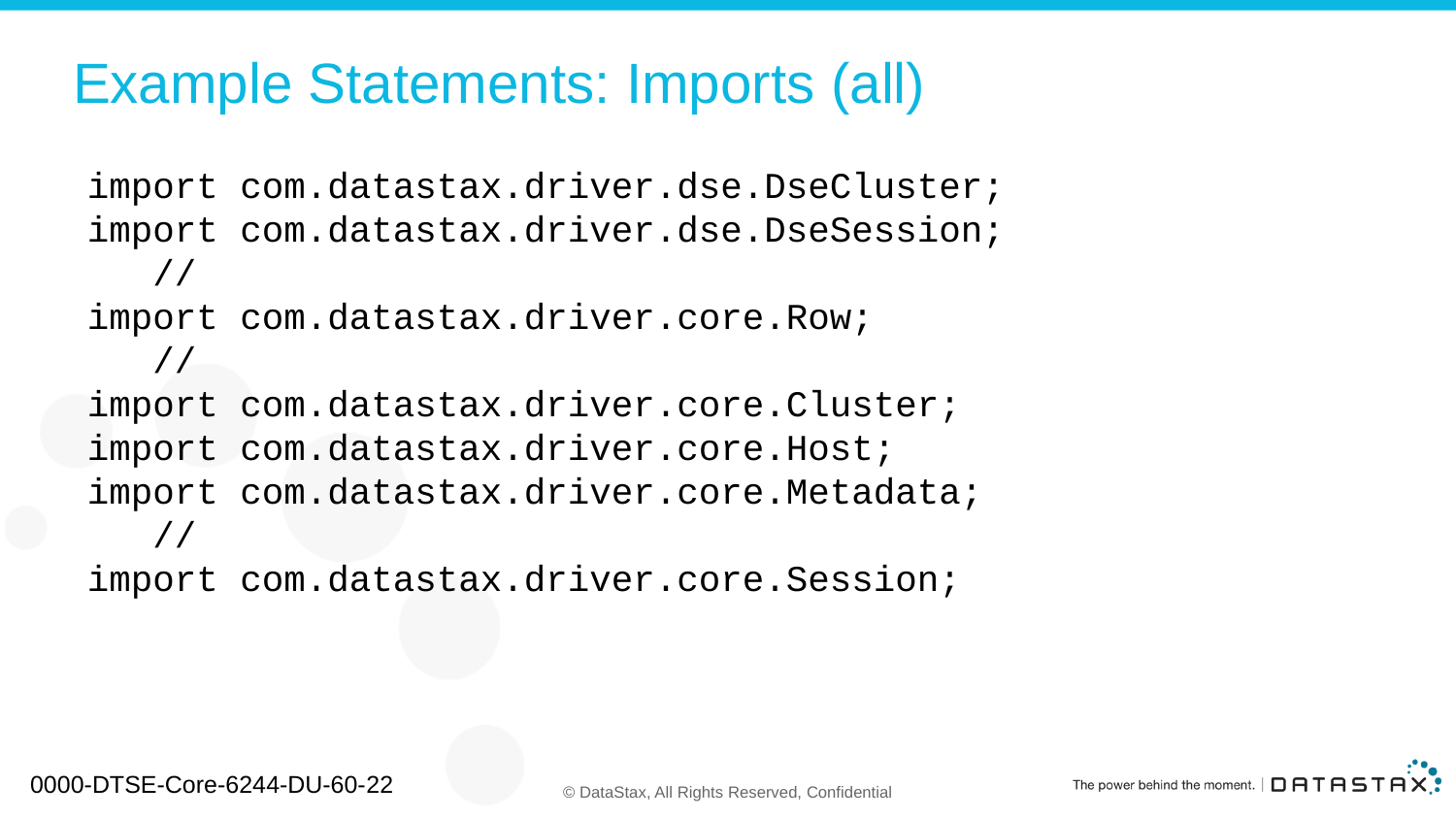

# Example Statements: Imports (all)
import com.datastax.driver.dse.DseCluster;
import com.datastax.driver.dse.DseSession;
   //
import com.datastax.driver.core.Row;
   //
import com.datastax.driver.core.Cluster;
import com.datastax.driver.core.Host;
import com.datastax.driver.core.Metadata;
   //
import com.datastax.driver.core.Session;

0000-DTSE-Core-6244-DU-60-22